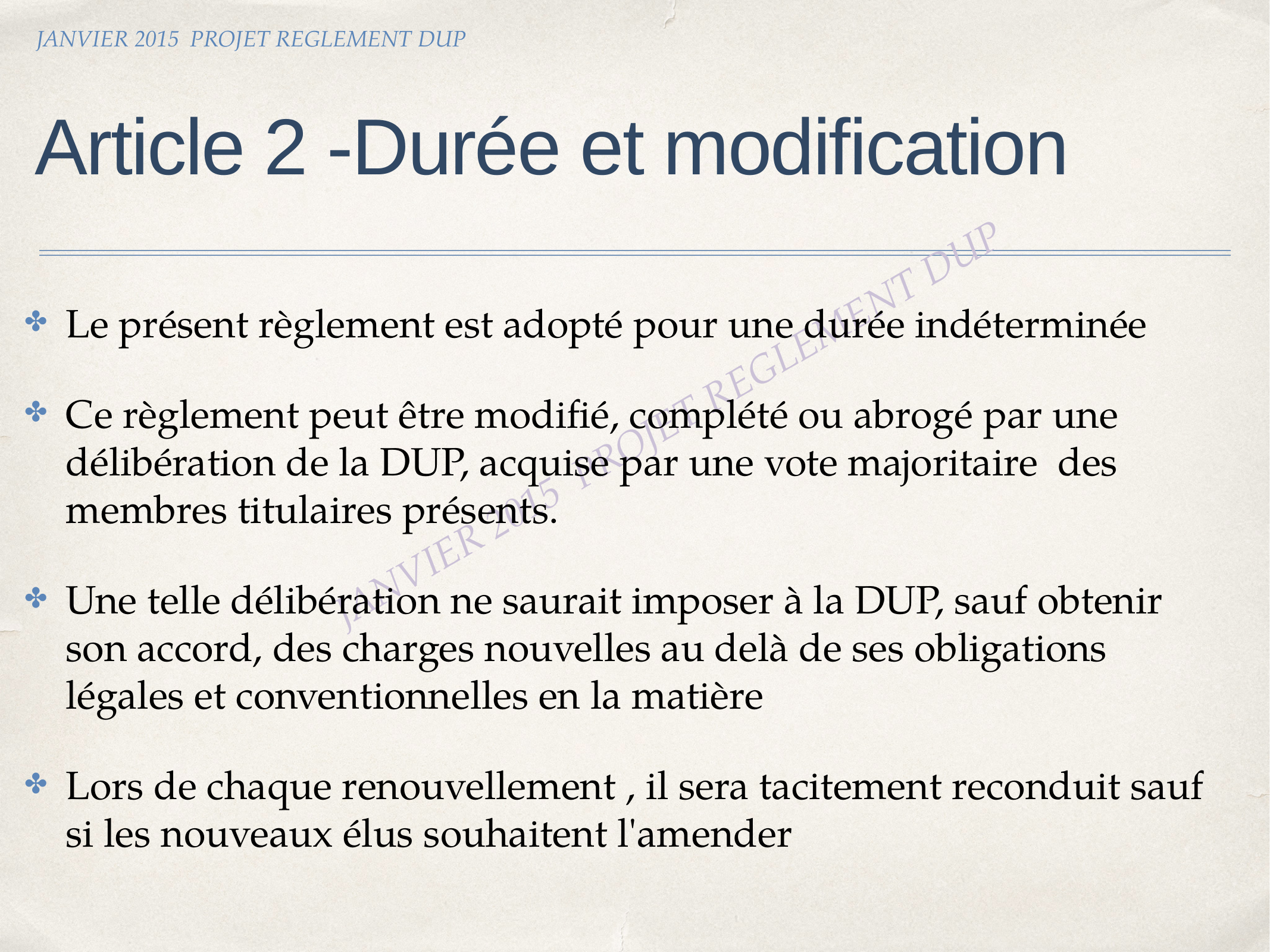

JANVIER 2015  PROJET REGLEMENT DUP
# Article 2 -Durée et modification
Le présent règlement est adopté pour une durée indéterminée
Ce règlement peut être modifié, complété ou abrogé par une délibération de la DUP, acquise par une vote majoritaire  des membres titulaires présents.
Une telle délibération ne saurait imposer à la DUP, sauf obtenir son accord, des charges nouvelles au delà de ses obligations légales et conventionnelles en la matière
Lors de chaque renouvellement , il sera tacitement reconduit sauf si les nouveaux élus souhaitent l'amender
JANVIER 2015  PROJET REGLEMENT DUP